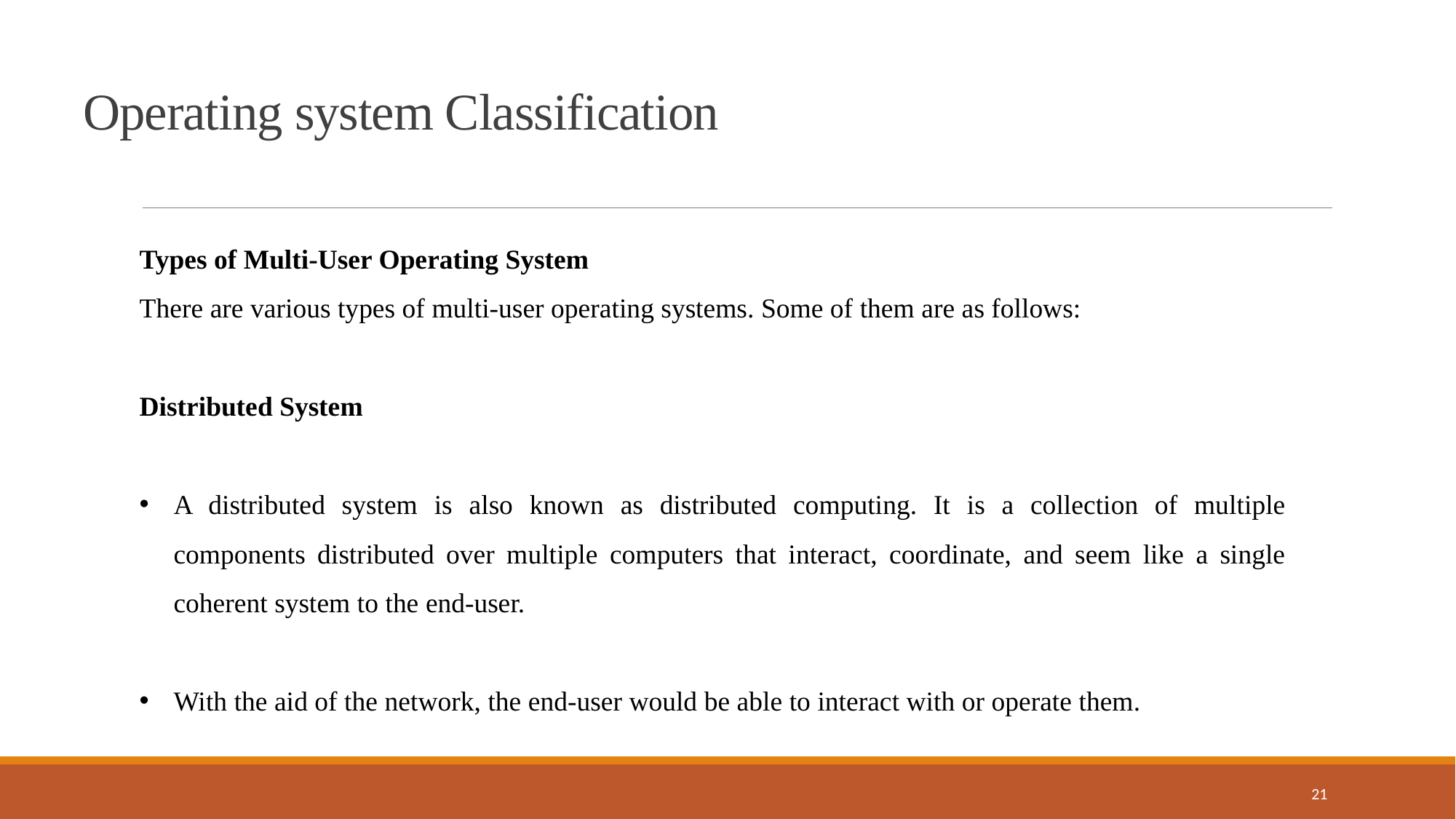

Operating system Classification
Types of Multi-User Operating System
There are various types of multi-user operating systems. Some of them are as follows:

Distributed System

A distributed system is also known as distributed computing. It is a collection of multiple components distributed over multiple computers that interact, coordinate, and seem like a single coherent system to the end-user.

With the aid of the network, the end-user would be able to interact with or operate them.
21